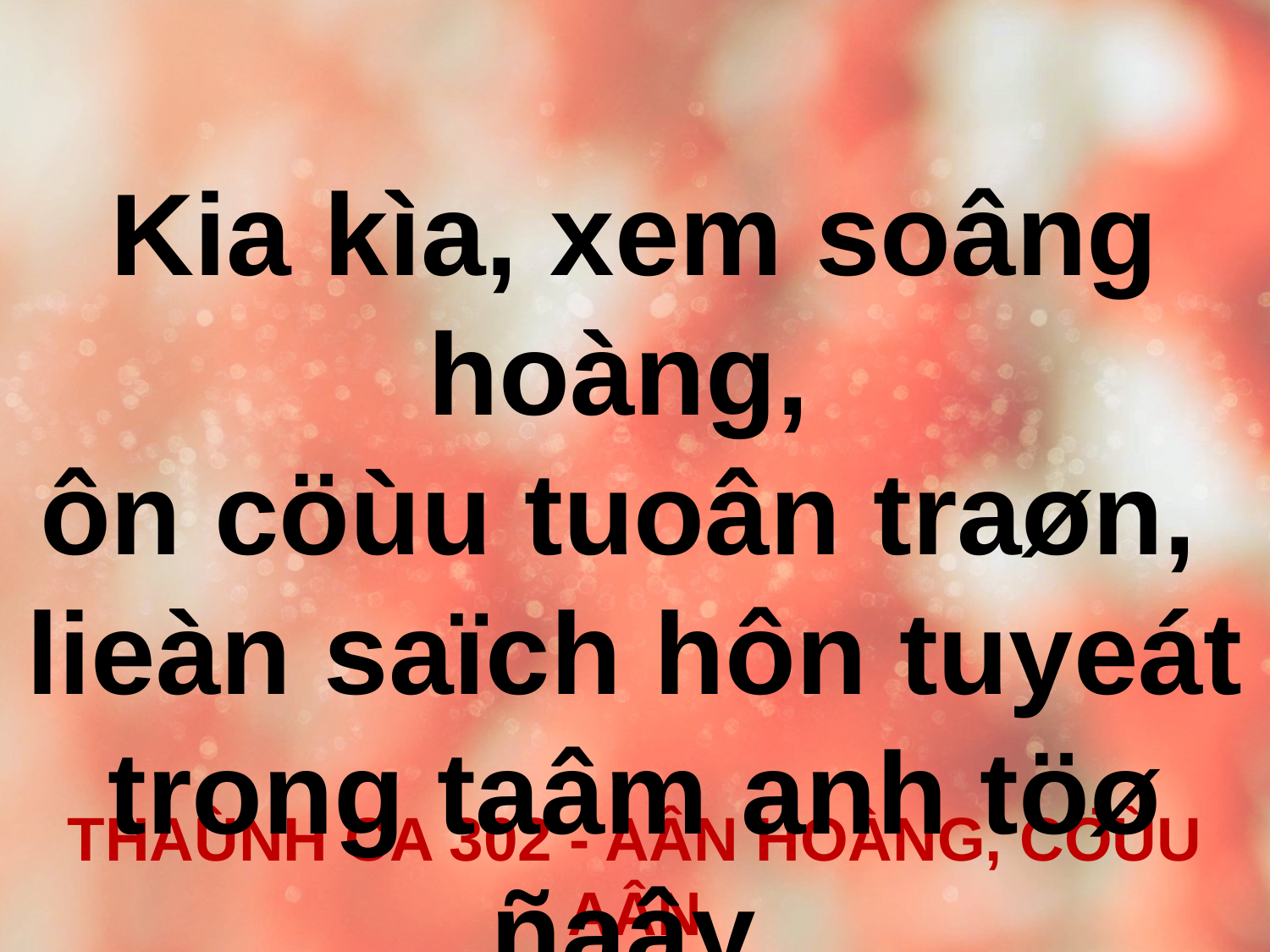

Kia kìa, xem soâng hoàng,
ôn cöùu tuoân traøn,
lieàn saïch hôn tuyeát trong taâm anh töø ñaây.
THAÙNH CA 302 - AÂN HOÀNG, CÖÙU AÂN